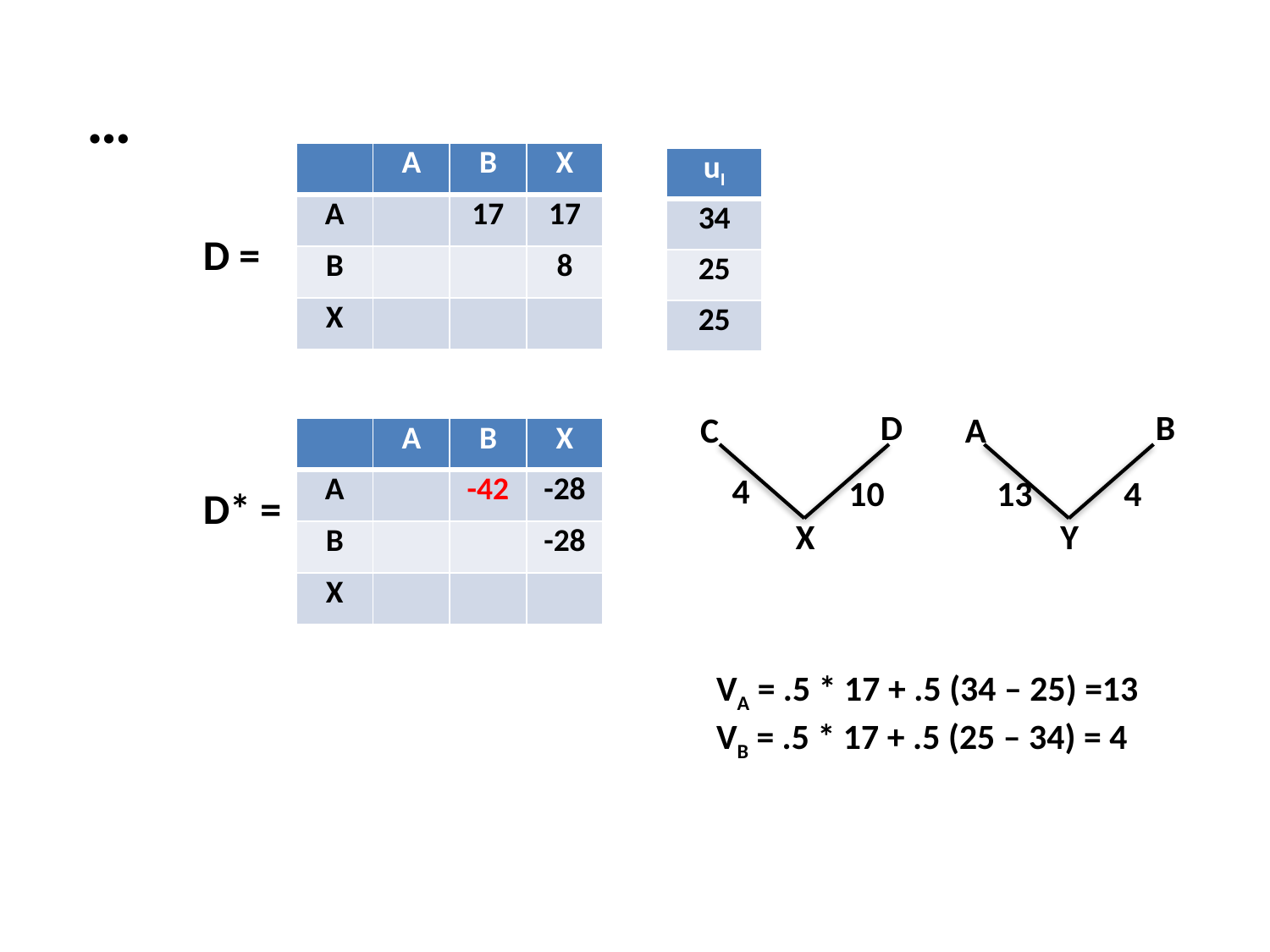

…
|  | A | B | X |
| --- | --- | --- | --- |
| A |  | 17 | 17 |
| B |  |  | 8 |
| X |  |  |  |
| uI |
| --- |
| 34 |
| 25 |
| 25 |
D =
D
B
C
A
|  | A | B | X |
| --- | --- | --- | --- |
| A |  | -42 | -28 |
| B |  |  | -28 |
| X |  |  |  |
4
10
13
4
D* =
X
Y
VA = .5 * 17 + .5 (34 – 25) =13
VB = .5 * 17 + .5 (25 – 34) = 4